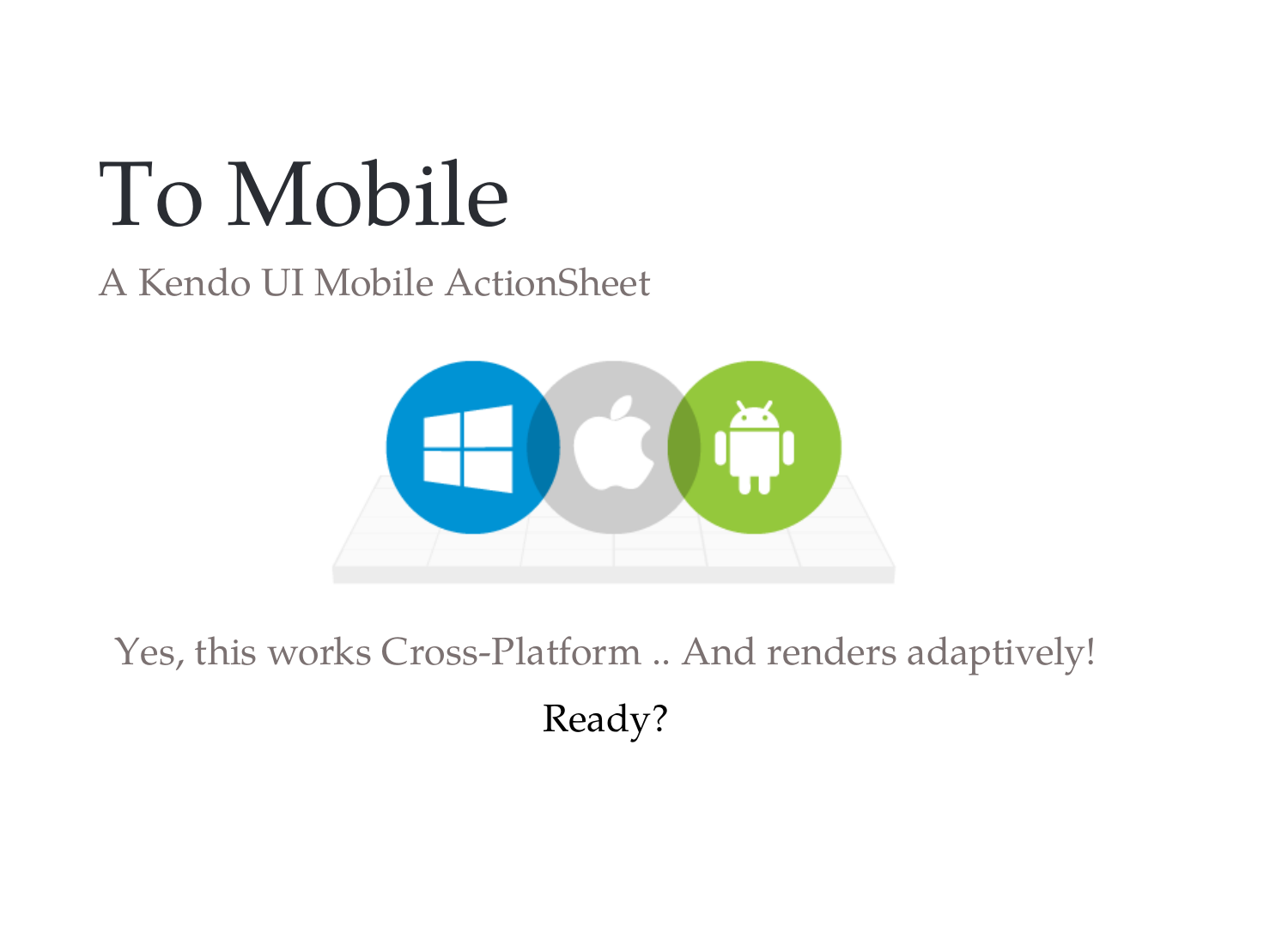

# To Mobile
A Kendo UI Mobile ActionSheet

Yes, this works Cross-Platform .. And renders adaptively!
Ready?